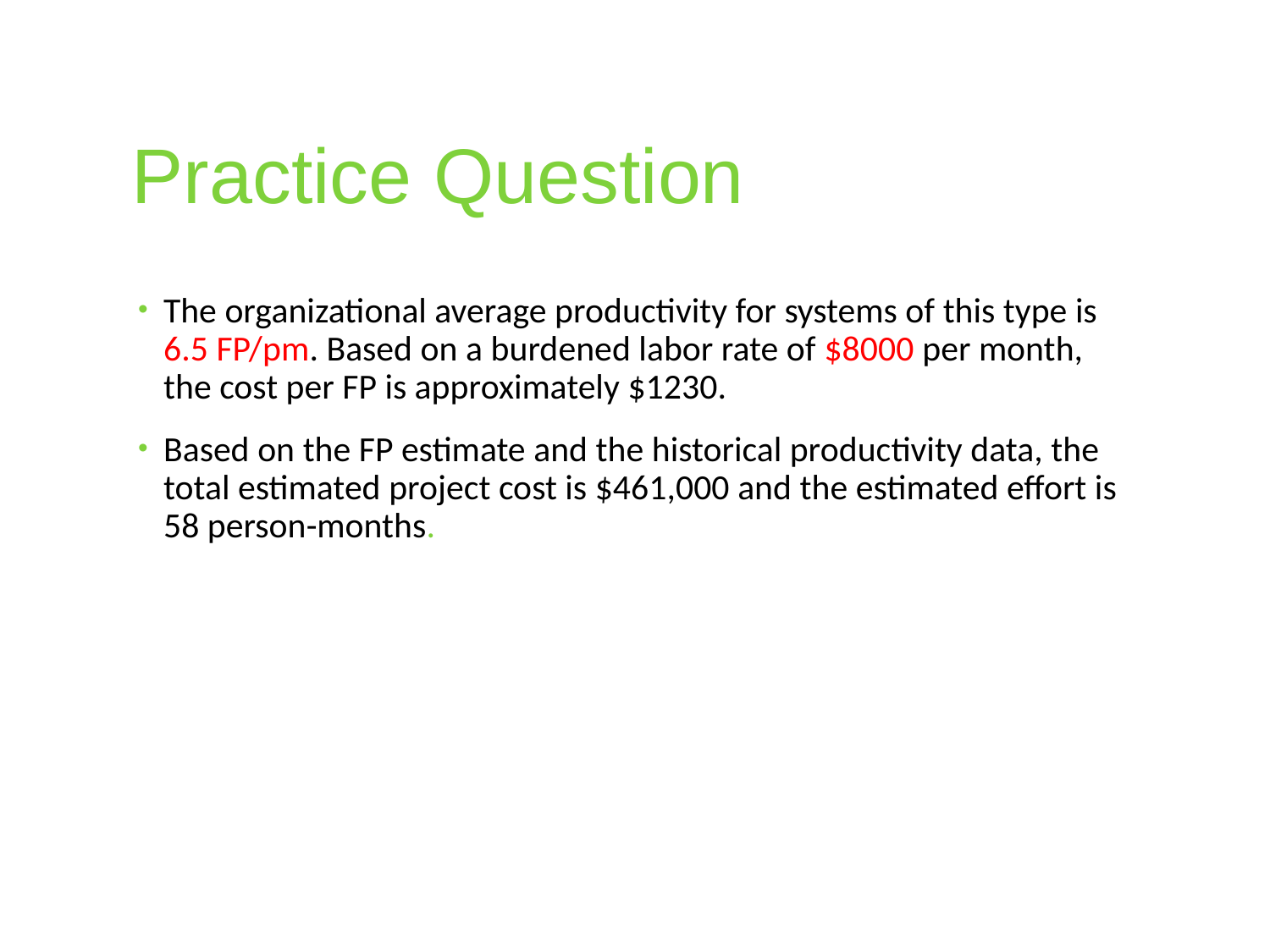

# Practice Question
The organizational average productivity for systems of this type is 6.5 FP/pm. Based on a burdened labor rate of $8000 per month, the cost per FP is approximately $1230.
Based on the FP estimate and the historical productivity data, the total estimated project cost is $461,000 and the estimated effort is 58 person-months.